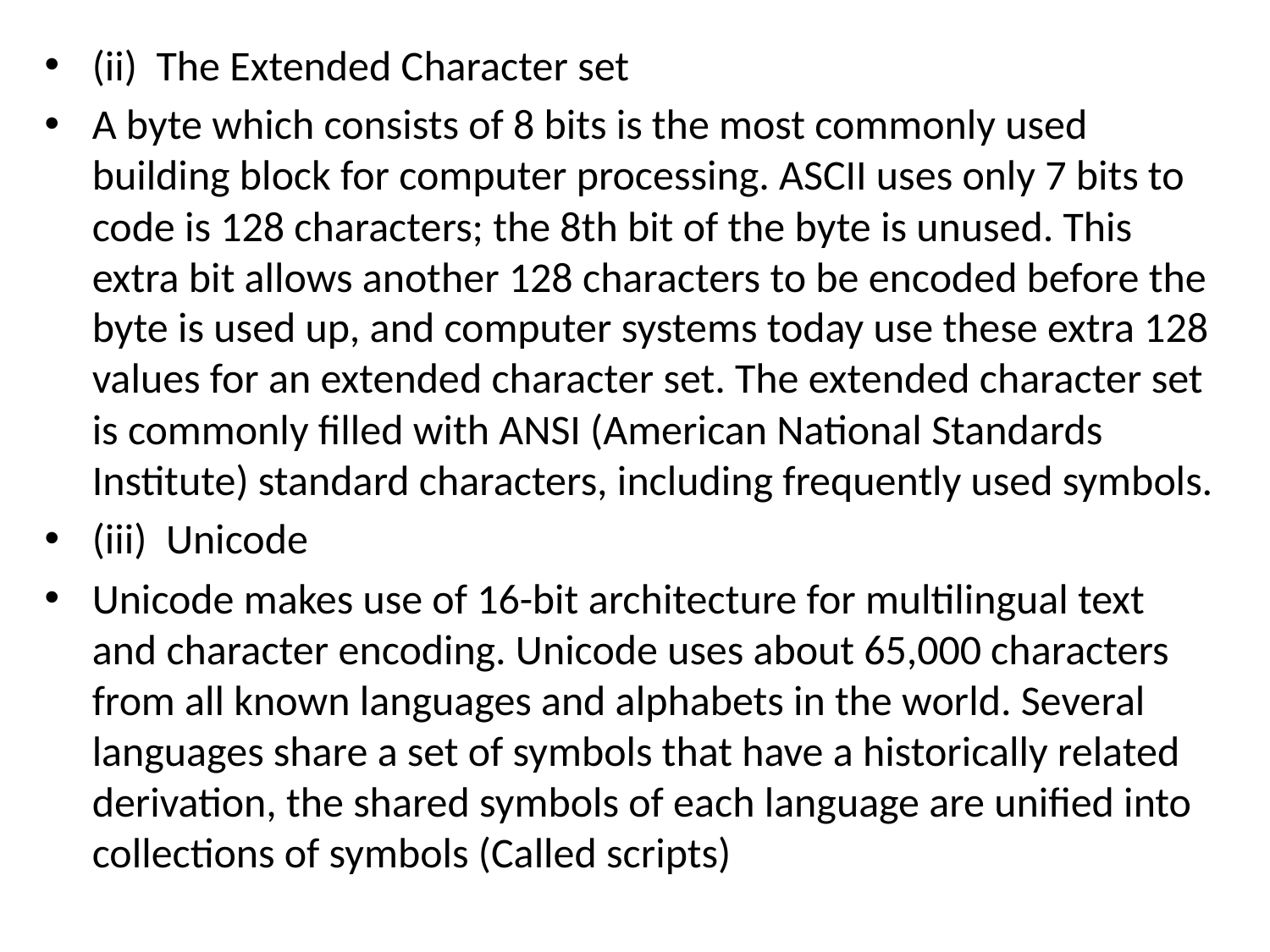

(ii)  The Extended Character set
A byte which consists of 8 bits is the most commonly used building block for computer processing. ASCII uses only 7 bits to code is 128 characters; the 8th bit of the byte is unused. This extra bit allows another 128 characters to be encoded before the byte is used up, and computer systems today use these extra 128 values for an extended character set. The extended character set is commonly filled with ANSI (American National Standards Institute) standard characters, including frequently used symbols.
(iii)  Unicode
Unicode makes use of 16-bit architecture for multilingual text and character encoding. Unicode uses about 65,000 characters from all known languages and alphabets in the world. Several languages share a set of symbols that have a historically related derivation, the shared symbols of each language are unified into collections of symbols (Called scripts)